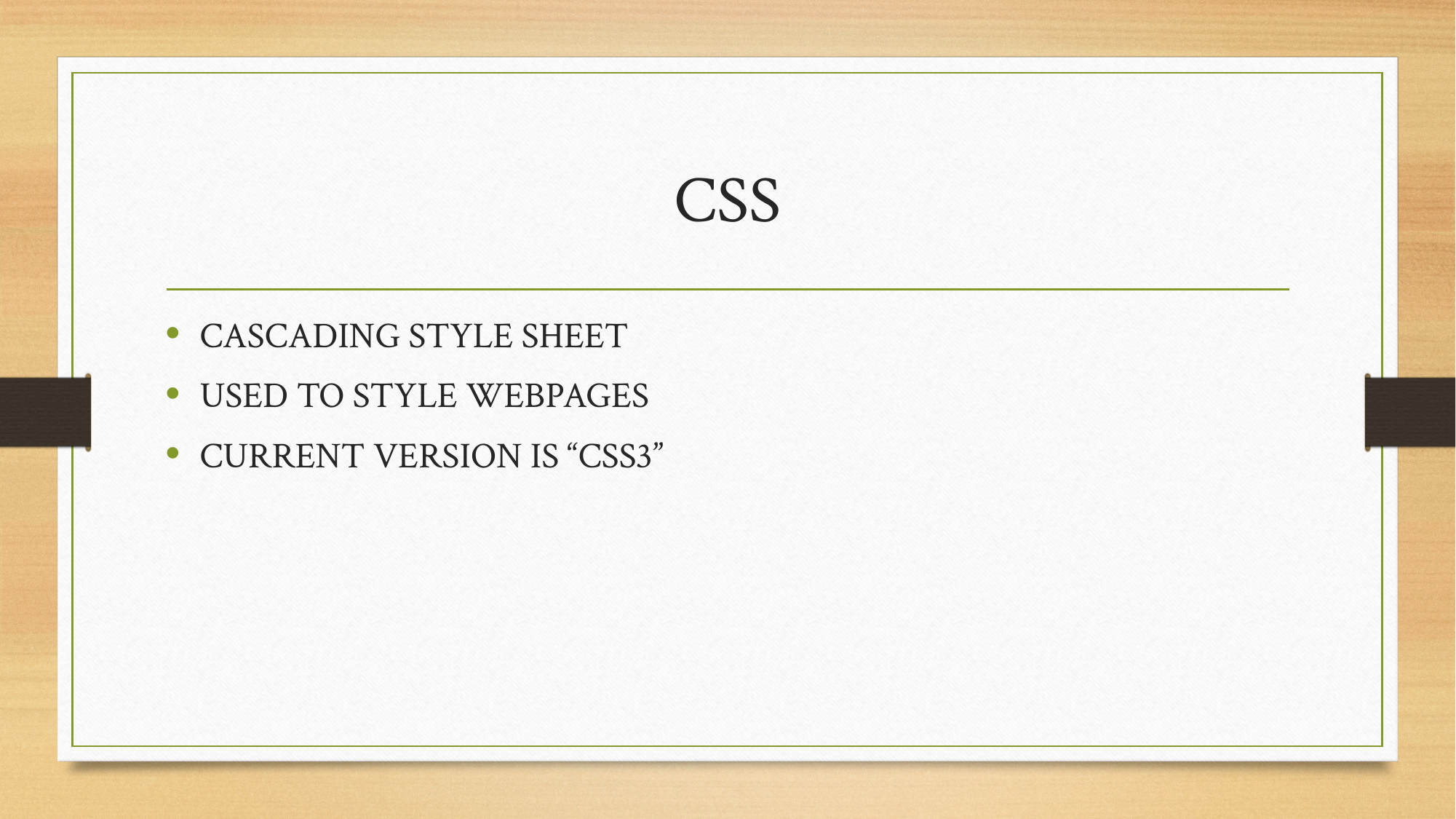

# CSS
CASCADING STYLE SHEET
USED TO STYLE WEBPAGES
CURRENT VERSION IS “CSS3”